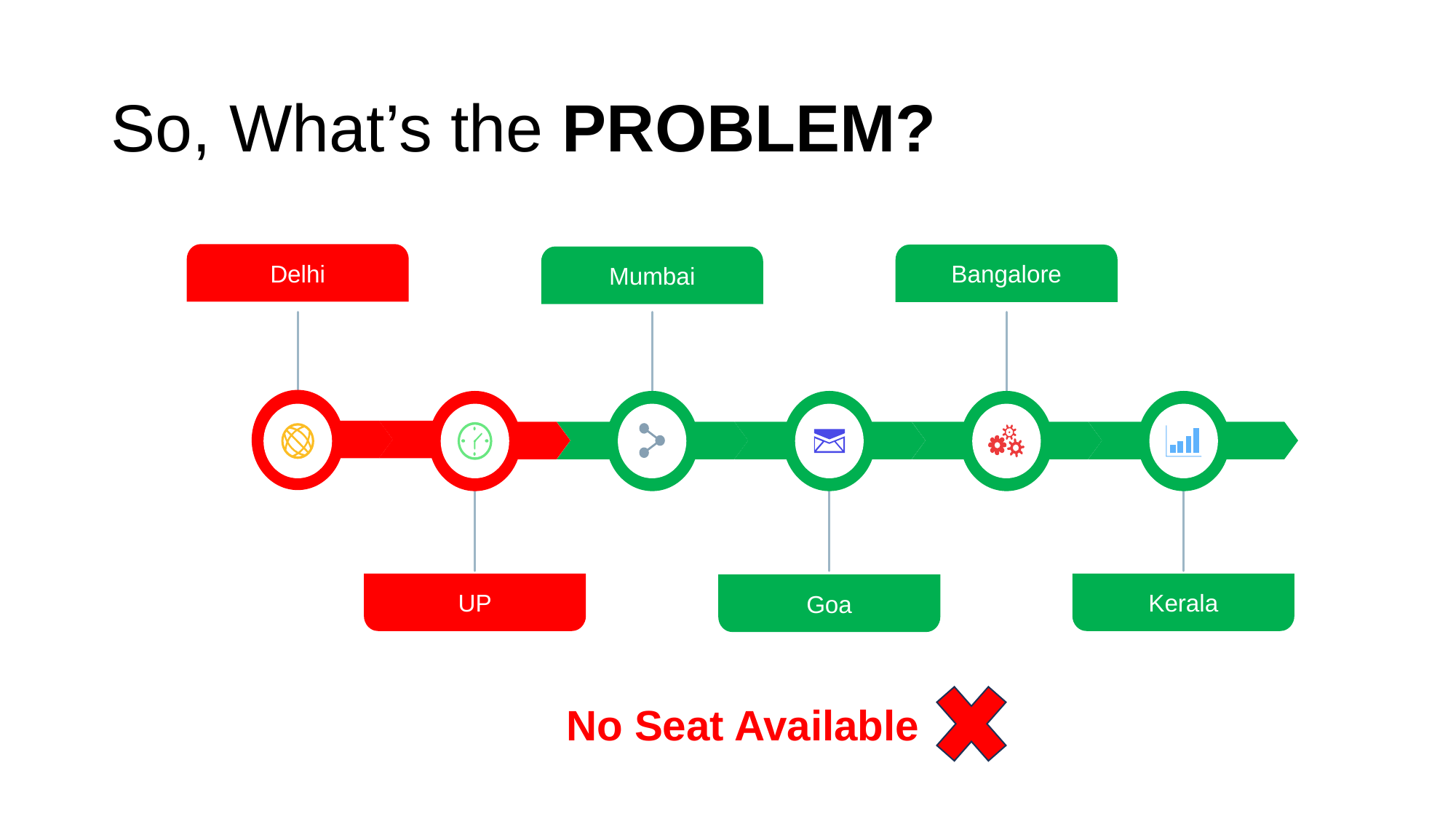

# So, What’s the PROBLEM?
Delhi
Bangalore
Mumbai

Kerala
UP
Goa

No Seat Available